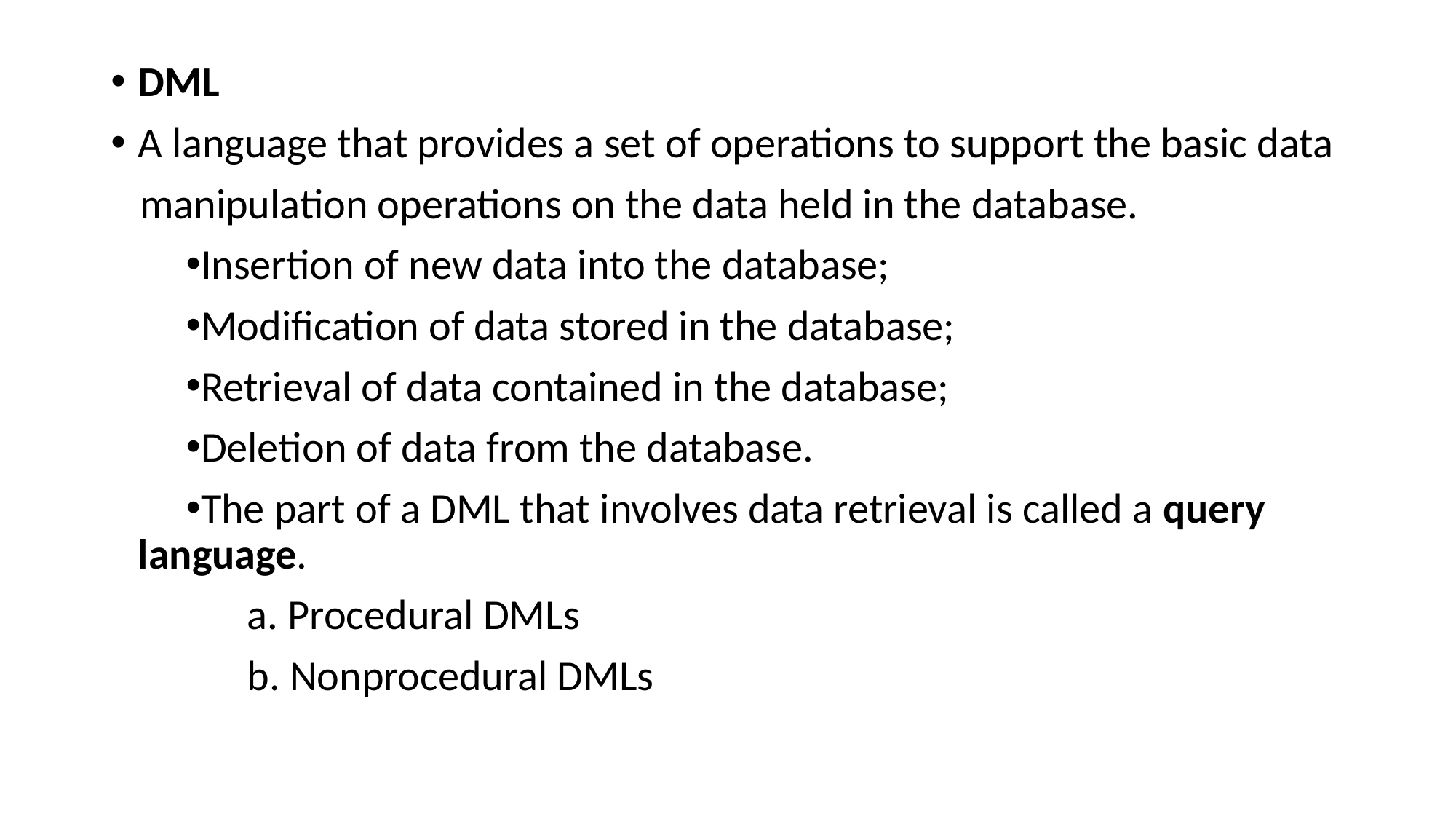

DML
A language that provides a set of operations to support the basic data
   manipulation operations on the data held in the database.
Insertion of new data into the database;
Modification of data stored in the database;
Retrieval of data contained in the database;
Deletion of data from the database.
The part of a DML that involves data retrieval is called a query language.
	a. Procedural DMLs
	b. Nonprocedural DMLs